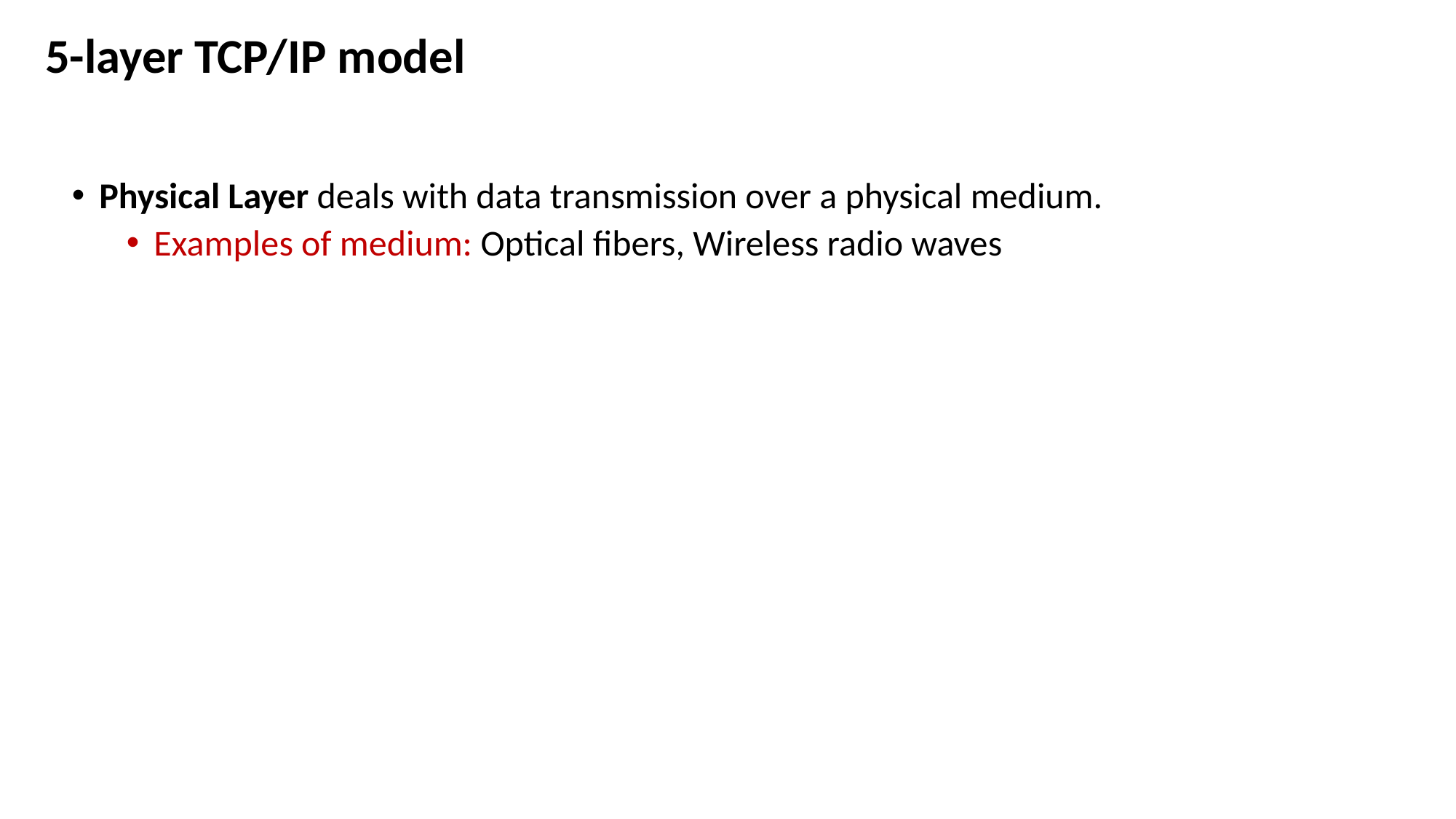

# 5-layer TCP/IP model

Physical Layer deals with data transmission over a physical medium.
Examples of medium: Optical fibers, Wireless radio waves